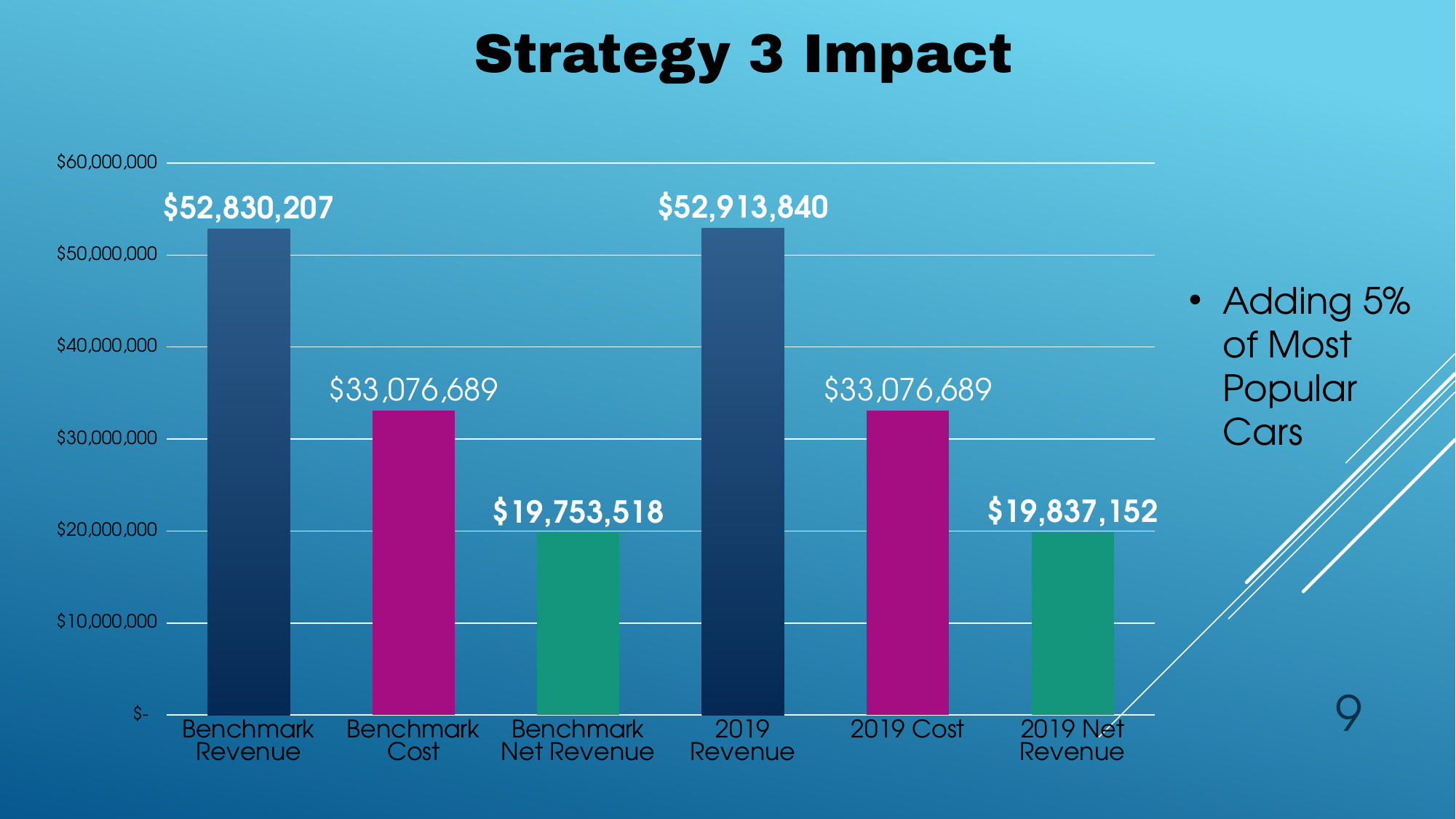

Strategy 3 Impact

### Chart

| Category |  |
|---|---|
| Benchmark Revenue | 52830207.0 |
| Benchmark Cost | 33076688.639999952 |
| Benchmark Net Revenue | 19753518.360000048 |
| 2019 Revenue | 52913840.35 |
| 2019 Cost | 33076688.639999952 |
| 2019 Net Revenue | 19837151.71000005 |
Adding 5% of Most Popular Cars
9